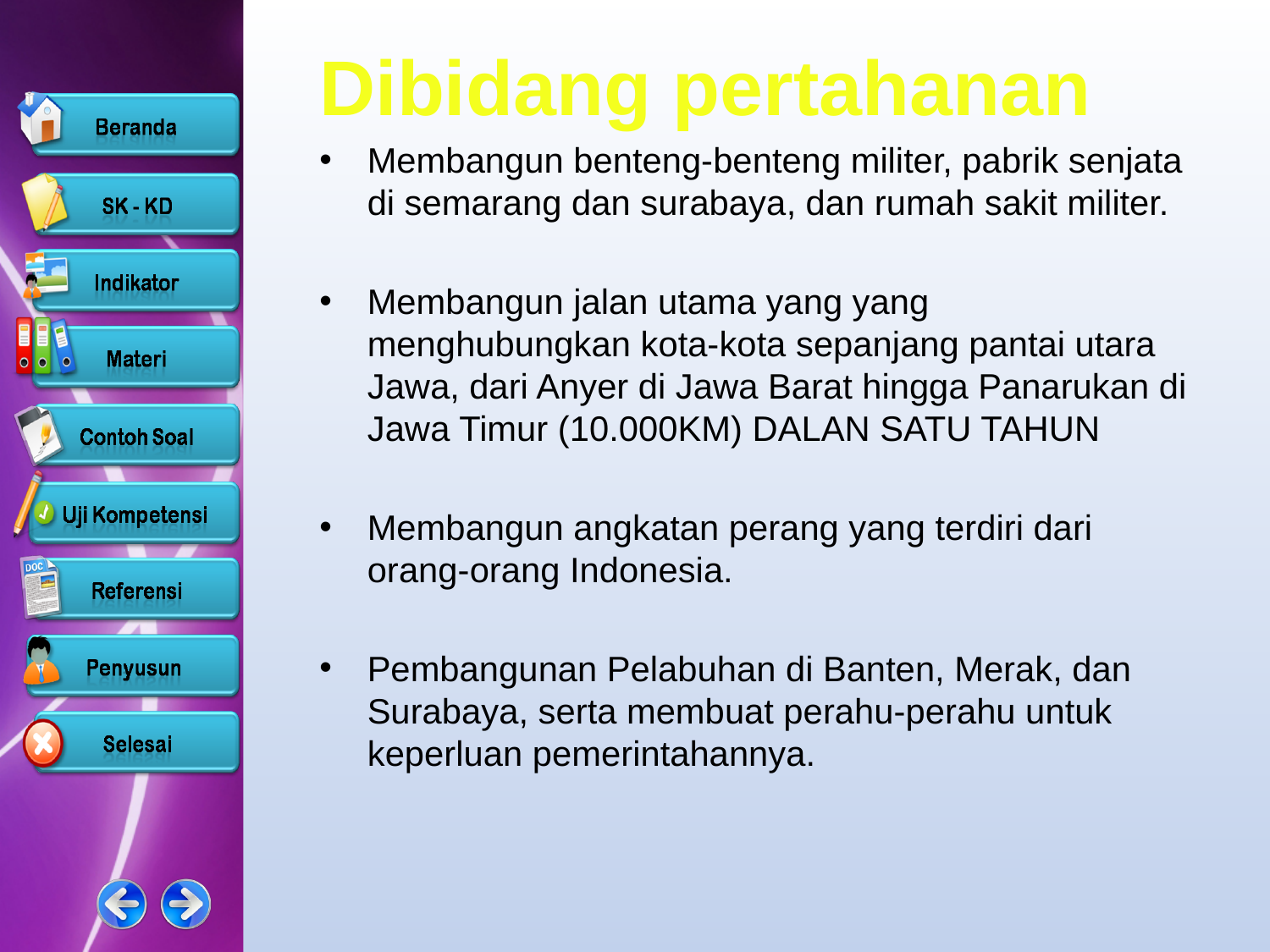

Dibidang pertahanan
Membangun benteng-benteng militer, pabrik senjata di semarang dan surabaya, dan rumah sakit militer.

Membangun jalan utama yang yang menghubungkan kota-kota sepanjang pantai utara Jawa, dari Anyer di Jawa Barat hingga Panarukan di Jawa Timur (10.000KM) DALAN SATU TAHUN

Membangun angkatan perang yang terdiri dari orang-orang Indonesia.

Pembangunan Pelabuhan di Banten, Merak, dan Surabaya, serta membuat perahu-perahu untuk keperluan pemerintahannya.